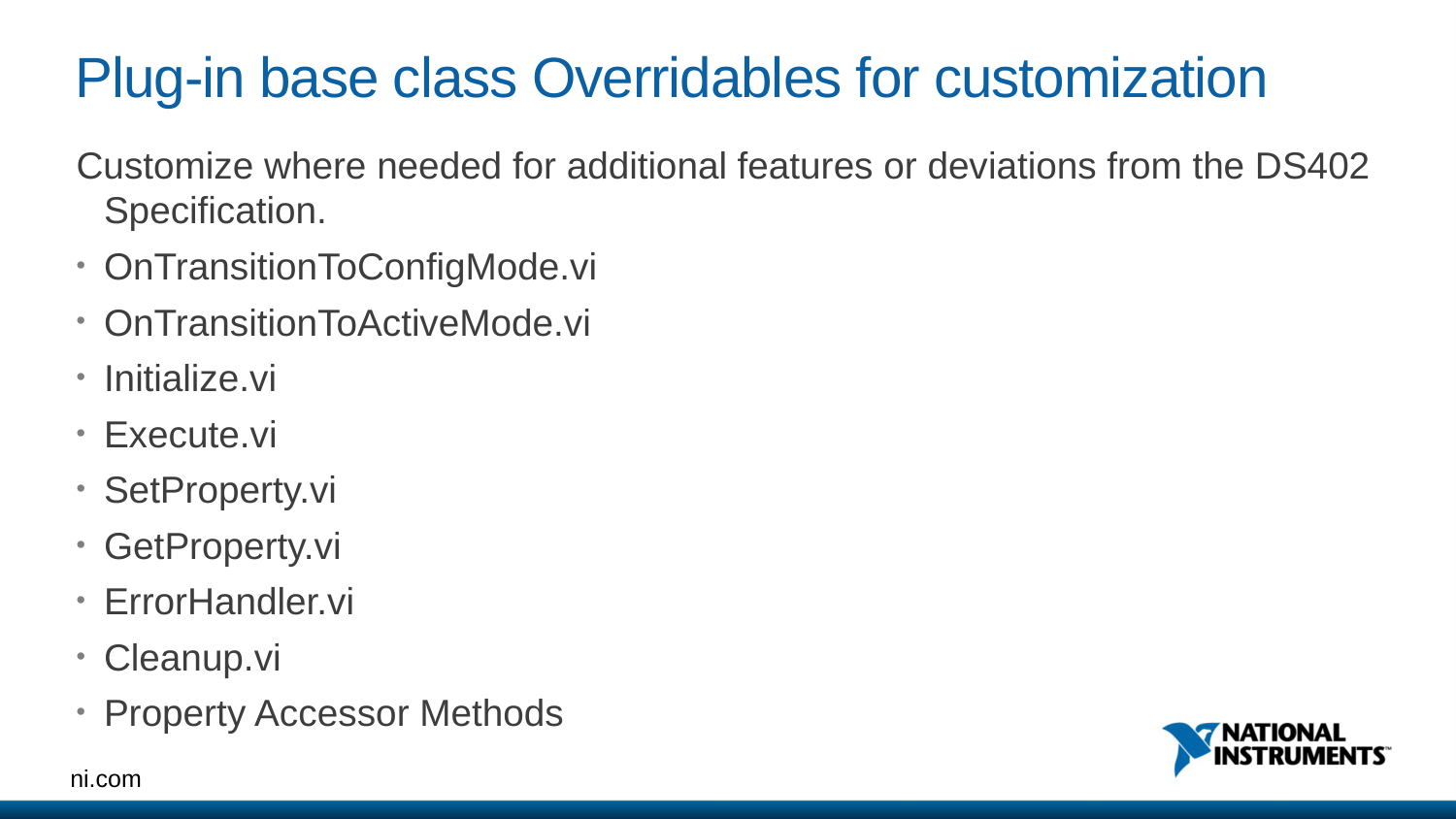

# Plug-in base class Overridables for customization
Customize where needed for additional features or deviations from the DS402 Specification.
OnTransitionToConfigMode.vi
OnTransitionToActiveMode.vi
Initialize.vi
Execute.vi
SetProperty.vi
GetProperty.vi
ErrorHandler.vi
Cleanup.vi
Property Accessor Methods